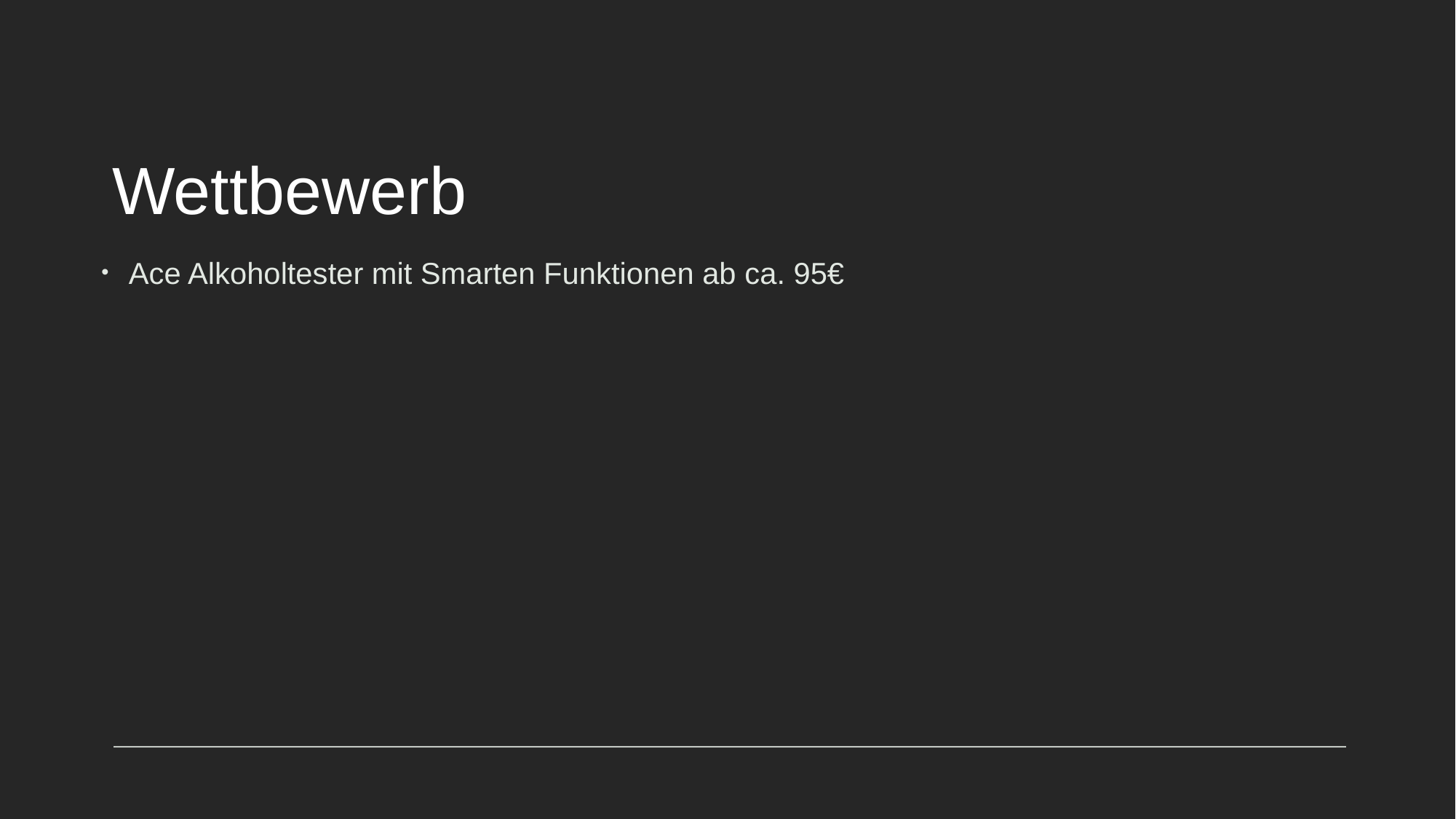

# Wettbewerb
Ace Alkoholtester mit Smarten Funktionen ab ca. 95€